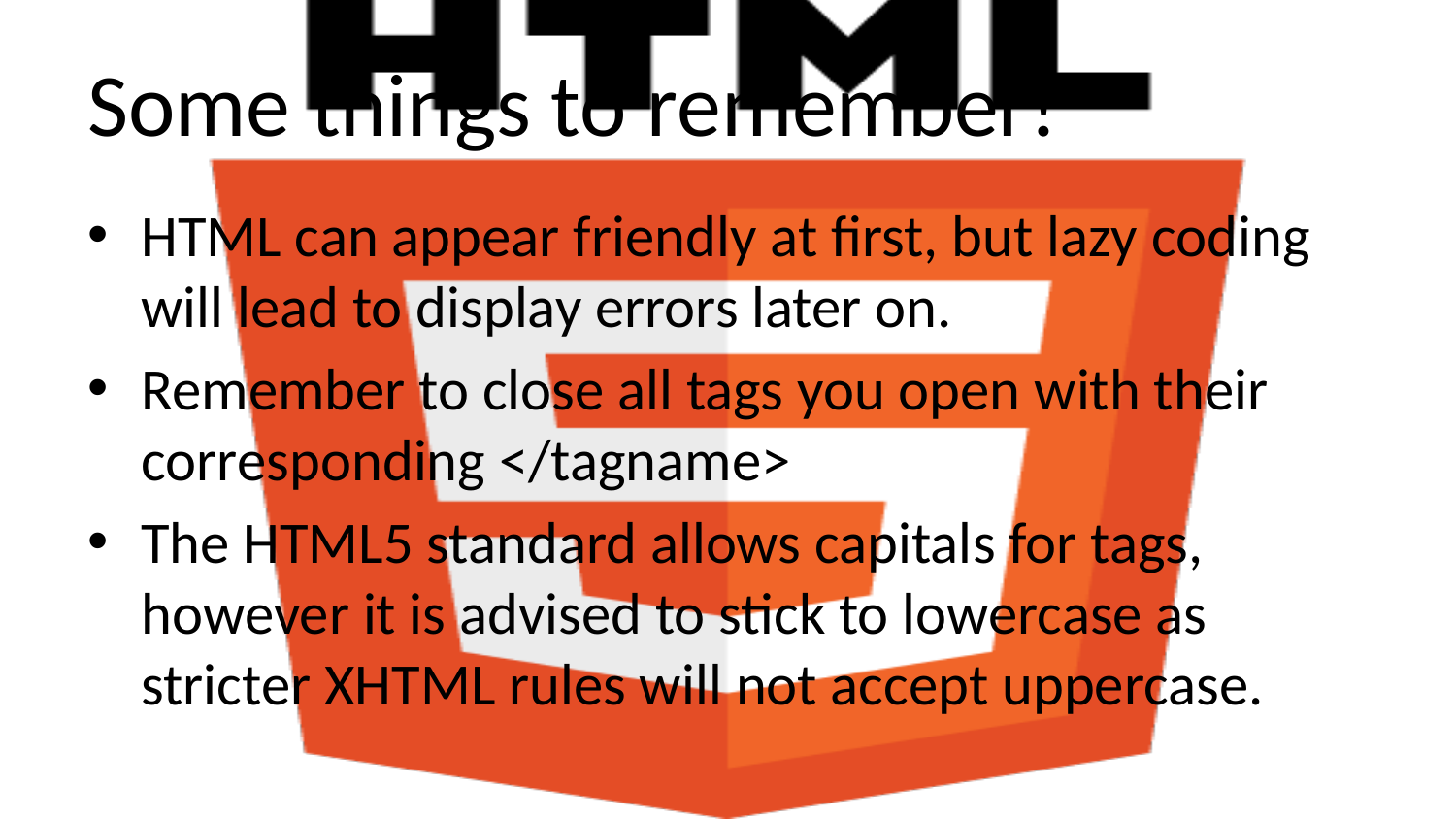

# Some things to remember!
HTML can appear friendly at first, but lazy coding will lead to display errors later on.
Remember to close all tags you open with their corresponding </tagname>
The HTML5 standard allows capitals for tags, however it is advised to stick to lowercase as stricter XHTML rules will not accept uppercase.